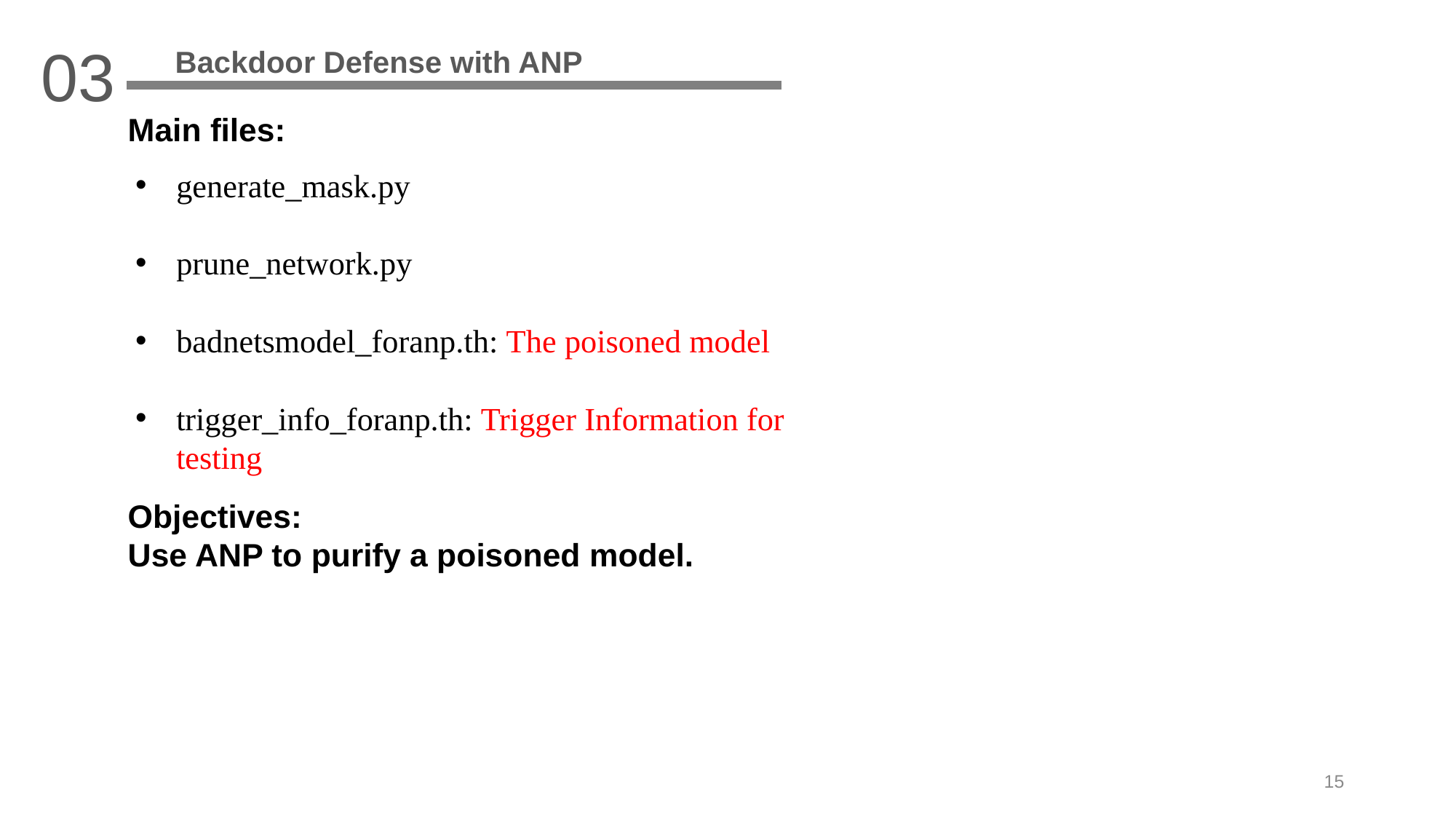

03

Backdoor Defense with ANP
Main files:
generate_mask.py

prune_network.py

badnetsmodel_foranp.th: The poisoned model

trigger_info_foranp.th: Trigger Information for testing

Objectives:
Use ANP to purify a poisoned model.

15